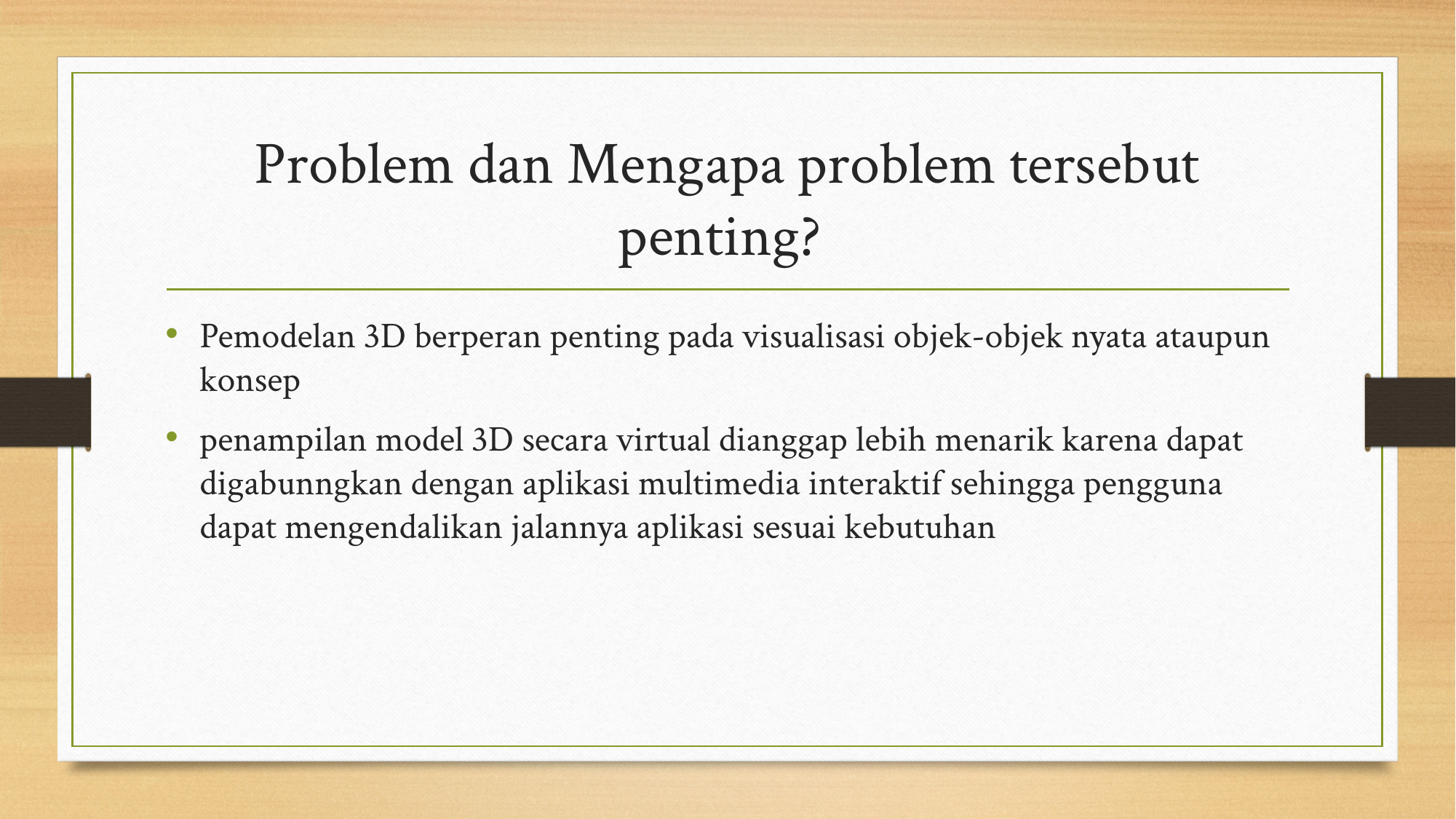

# Problem dan Mengapa problem tersebut penting?
Pemodelan 3D berperan penting pada visualisasi objek-objek nyata ataupun konsep
penampilan model 3D secara virtual dianggap lebih menarik karena dapat digabunngkan dengan aplikasi multimedia interaktif sehingga pengguna dapat mengendalikan jalannya aplikasi sesuai kebutuhan